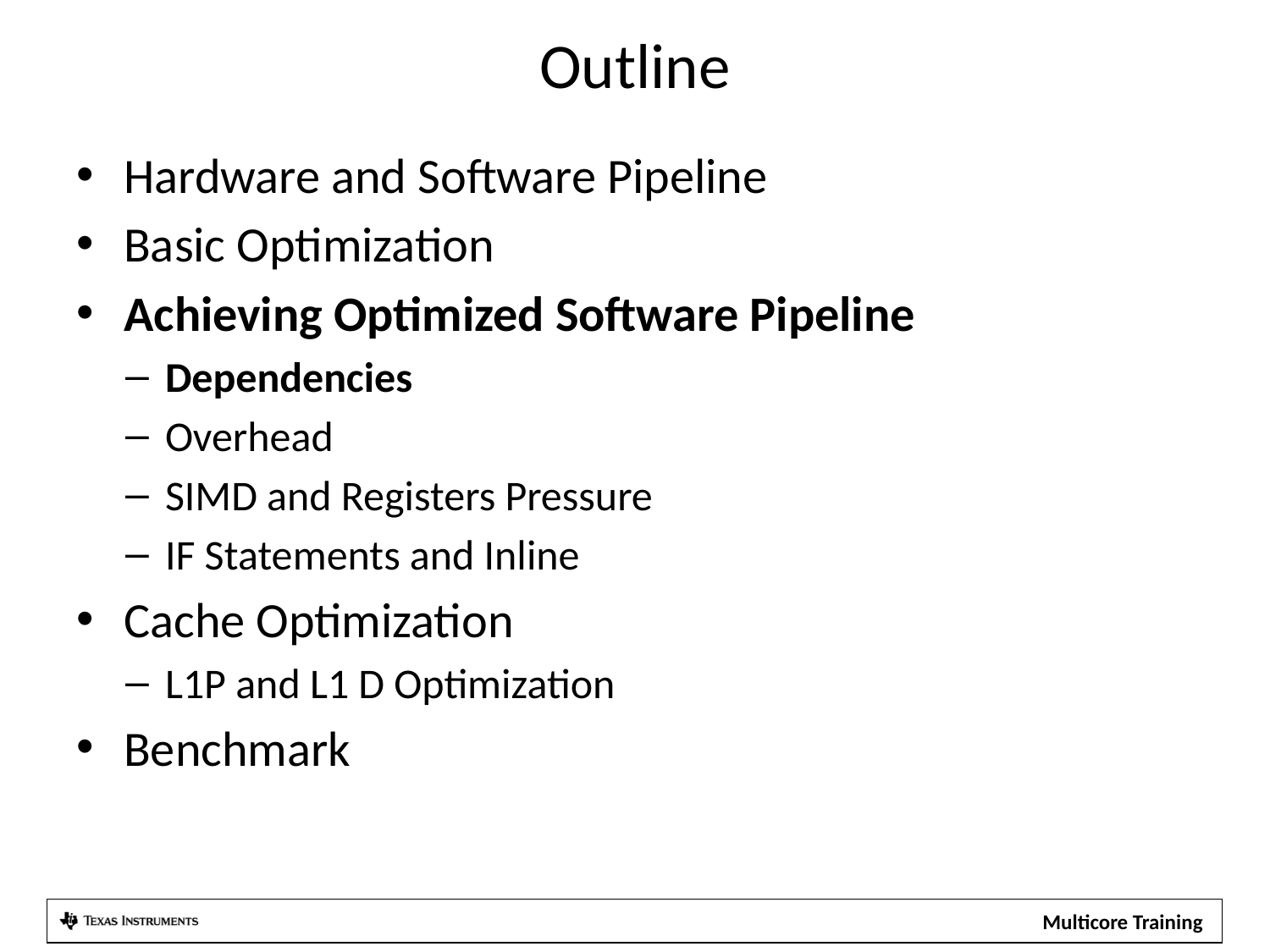

# Outline
Hardware and Software Pipeline
Basic Optimization
Achieving Optimized Software Pipeline
Dependencies
Overhead
SIMD and Registers Pressure
IF Statements and Inline
Cache Optimization
L1P and L1 D Optimization
Benchmark